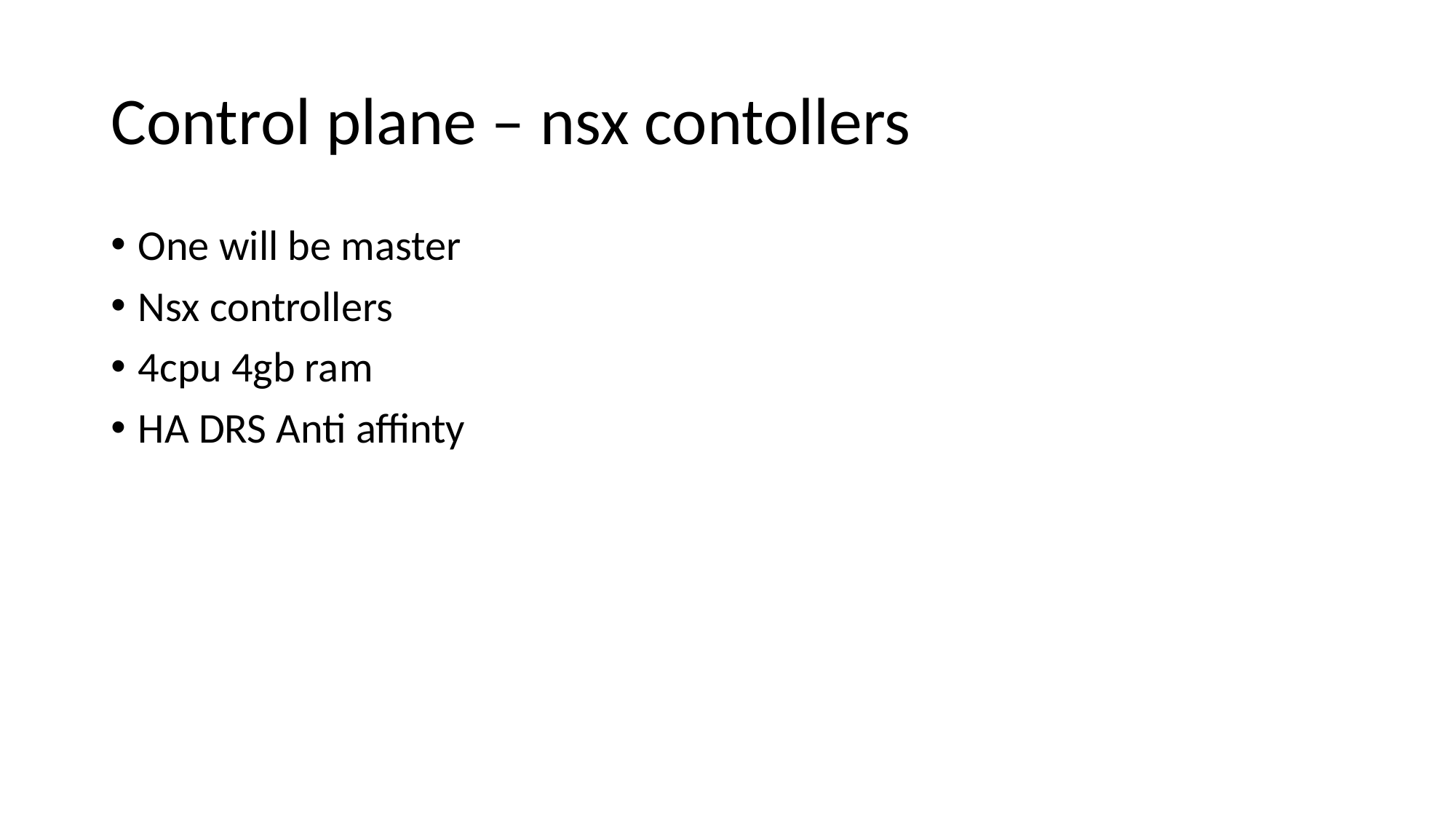

# Control plane – nsx contollers
One will be master
Nsx controllers
4cpu 4gb ram
HA DRS Anti affinty